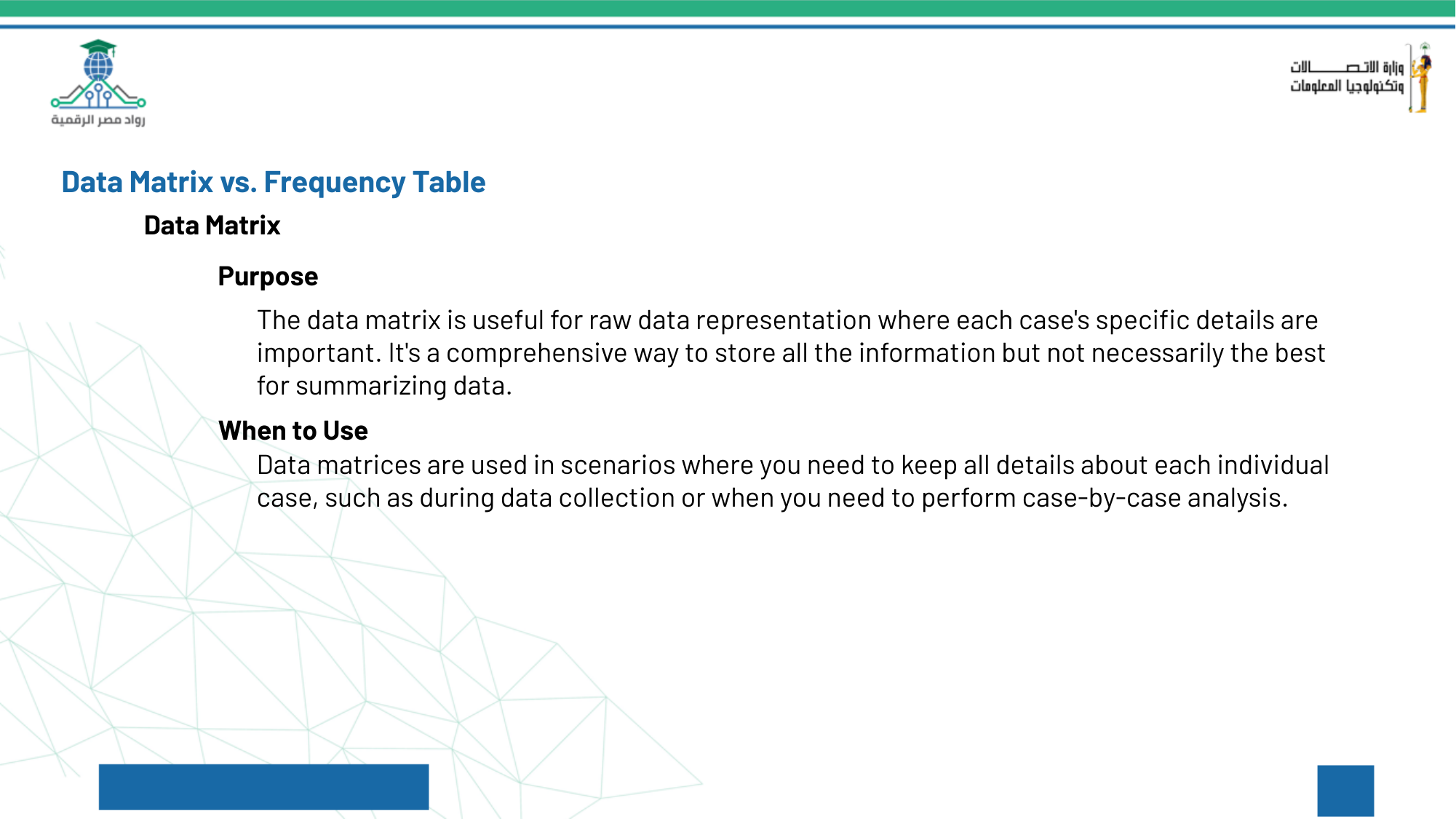

Data Matrix vs. Frequency Table
Data Matrix
Purpose
The data matrix is useful for raw data representation where each case's specific details are important. It's a comprehensive way to store all the information but not necessarily the best for summarizing data.
When to Use
Data matrices are used in scenarios where you need to keep all details about each individual case, such as during data collection or when you need to perform case-by-case analysis.